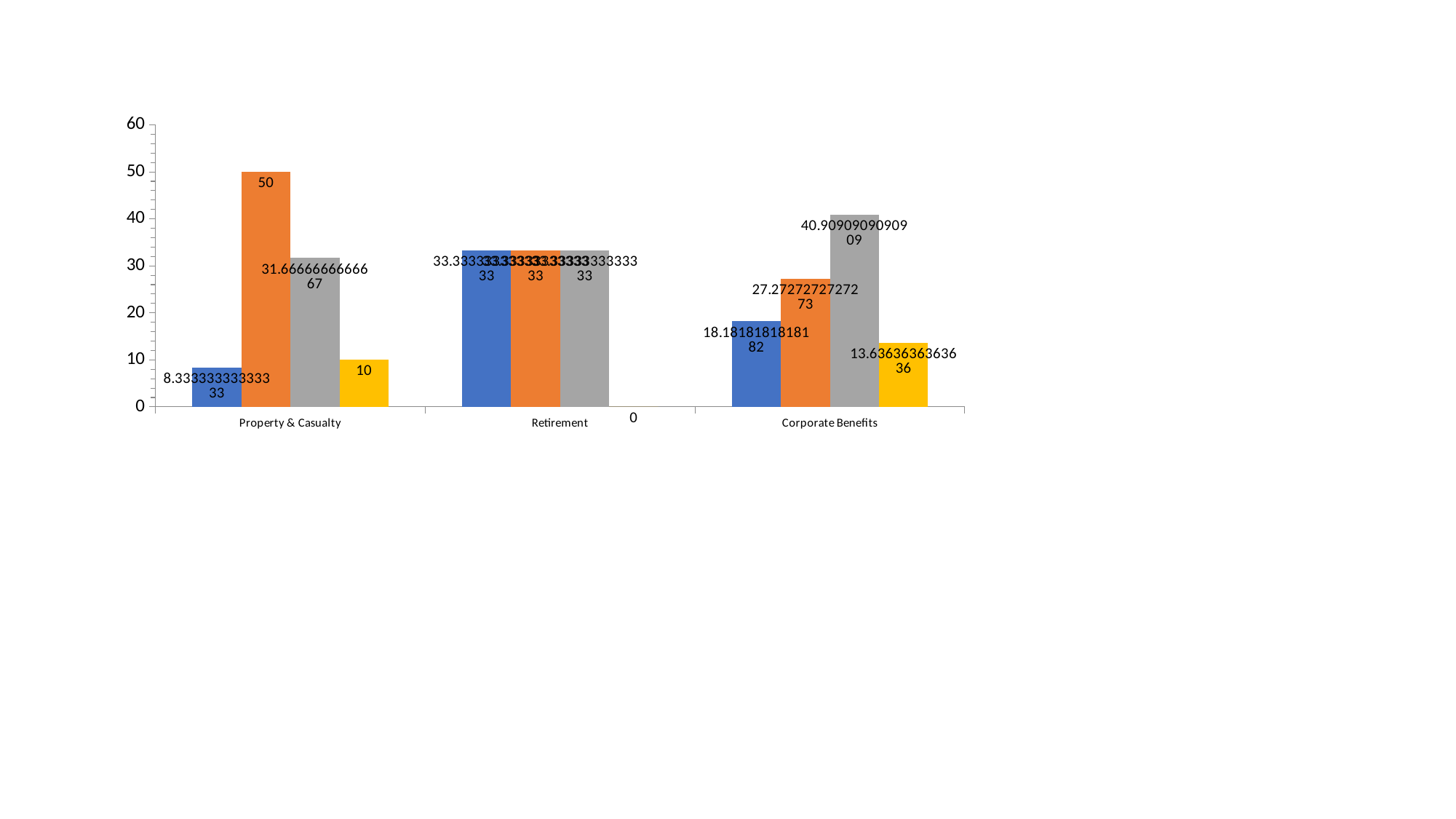

### Chart

| Category | NFP | Marsh | Hub International | Arthur J. Gallagher |
|---|---|---|---|---|
| Property & Casualty | 8.333333333333332 | 50.0 | 31.666666666666664 | 10.0 |
| Retirement | 33.33333333333333 | 33.33333333333333 | 33.33333333333333 | 0.0 |
| Corporate Benefits | 18.181818181818183 | 27.27272727272727 | 40.909090909090914 | 13.636363636363635 |
#